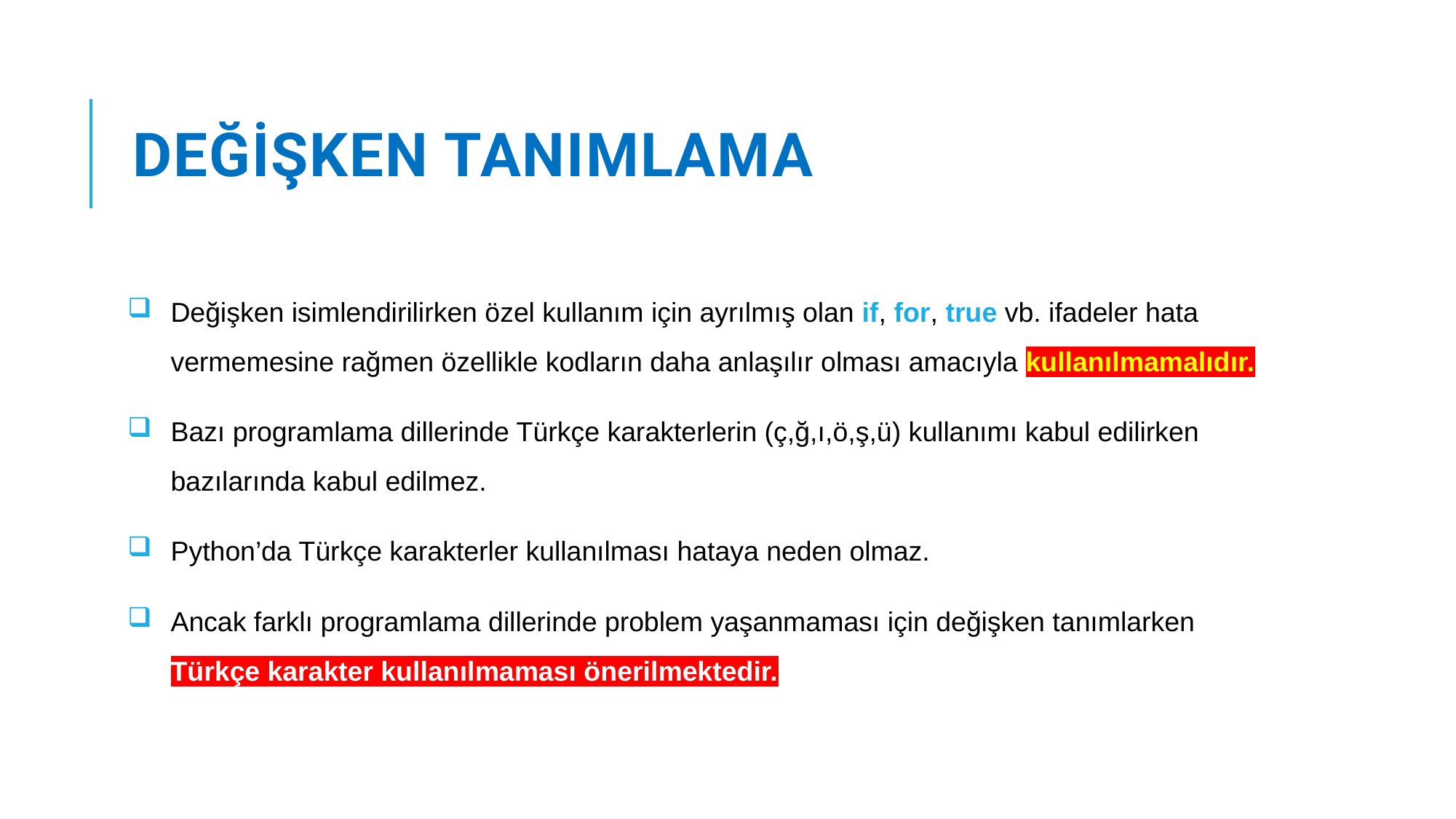

# Değişken tanımlama
Değişken isimlendirilirken özel kullanım için ayrılmış olan if, for, true vb. ifadeler hata vermemesine rağmen özellikle kodların daha anlaşılır olması amacıyla kullanılmamalıdır.
Bazı programlama dillerinde Türkçe karakterlerin (ç,ğ,ı,ö,ş,ü) kullanımı kabul edilirken bazılarında kabul edilmez.
Python’da Türkçe karakterler kullanılması hataya neden olmaz.
Ancak farklı programlama dillerinde problem yaşanmaması için değişken tanımlarken Türkçe karakter kullanılmaması önerilmektedir.